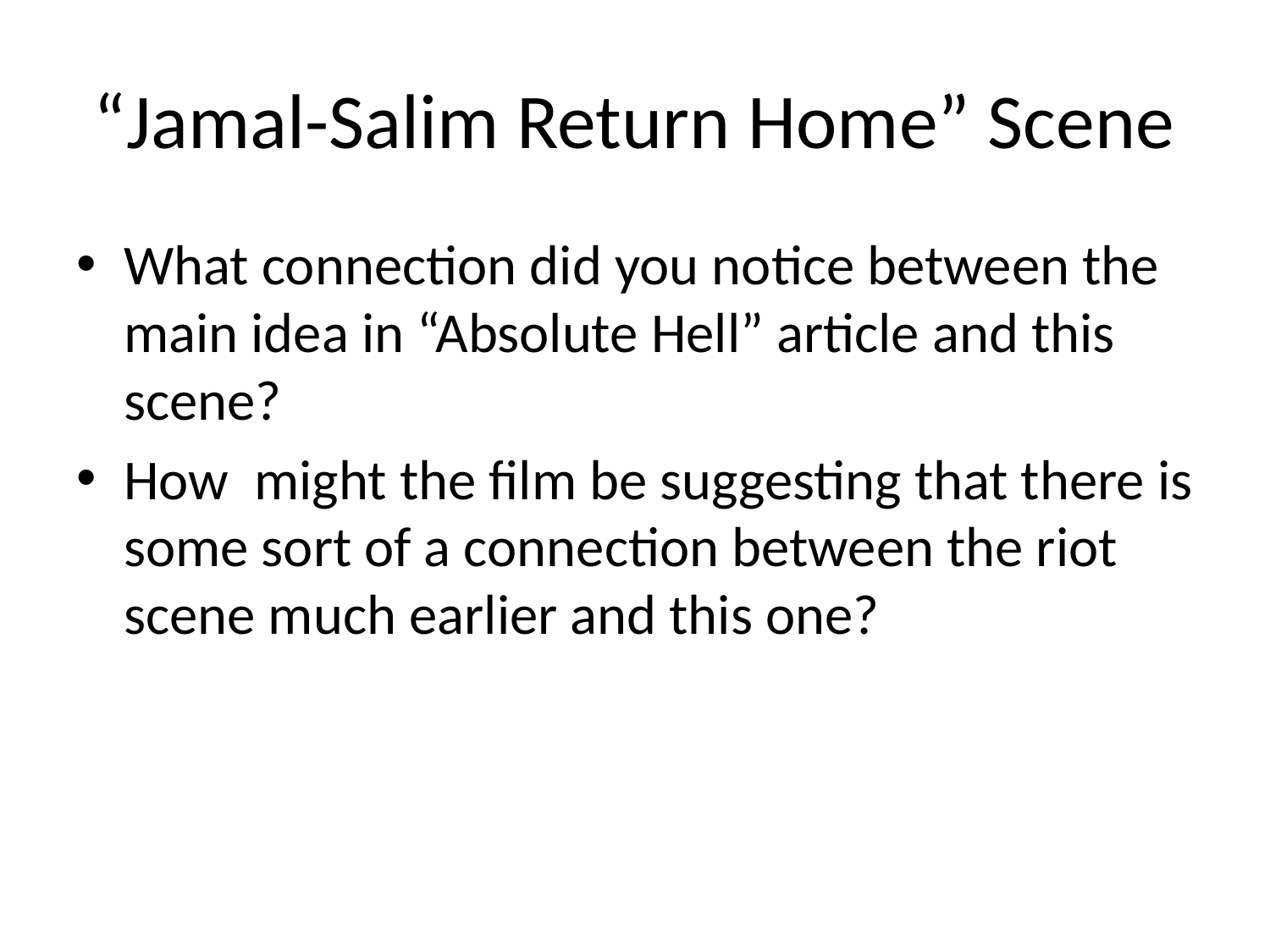

# “Jamal-Salim Return Home” Scene
What connection did you notice between the main idea in “Absolute Hell” article and this scene?
How  might the film be suggesting that there is some sort of a connection between the riot scene much earlier and this one?